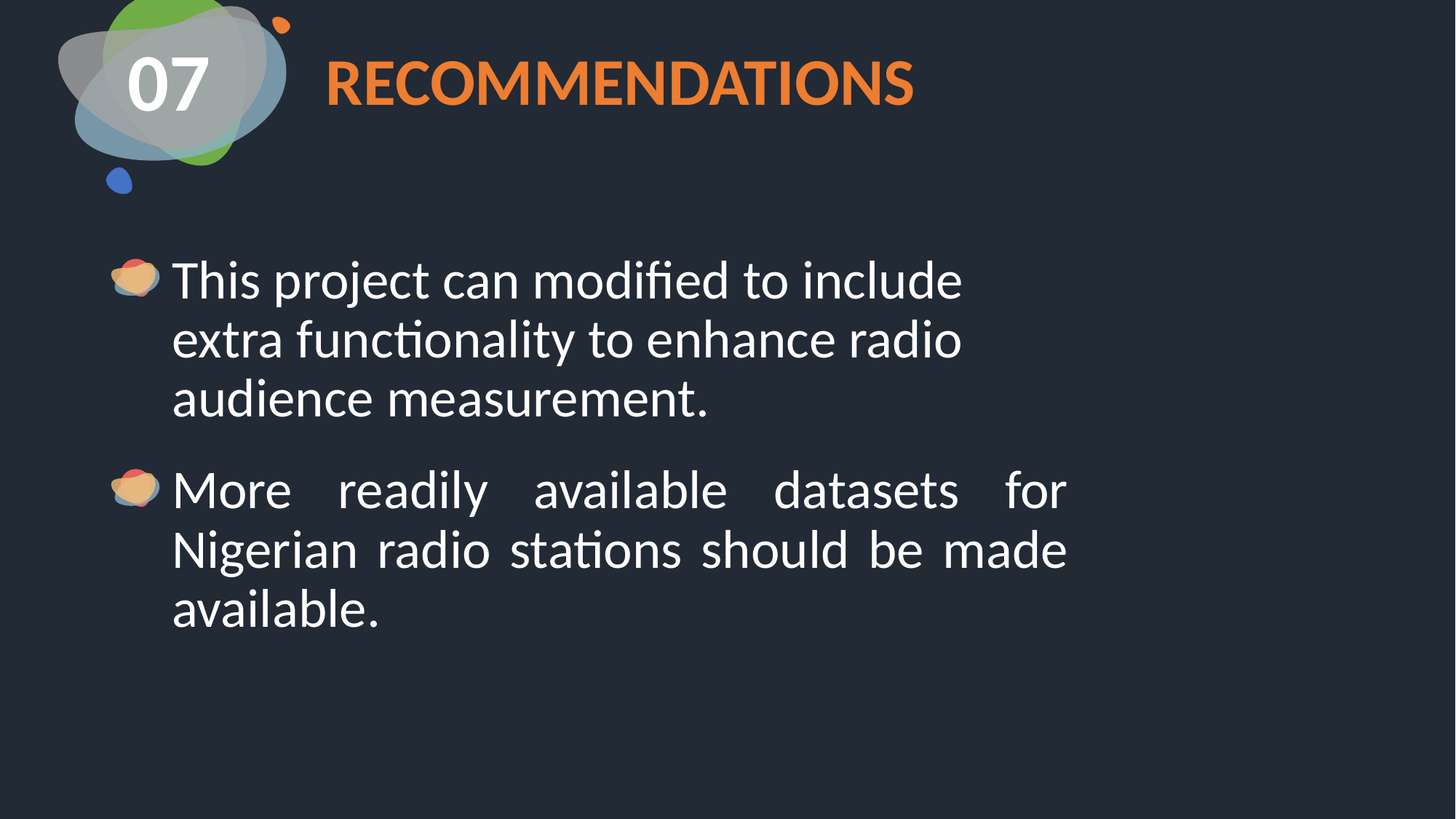

# RECOMMENDATIONS
07
This project can modified to include extra functionality to enhance radio audience measurement.
More readily available datasets for Nigerian radio stations should be made available.